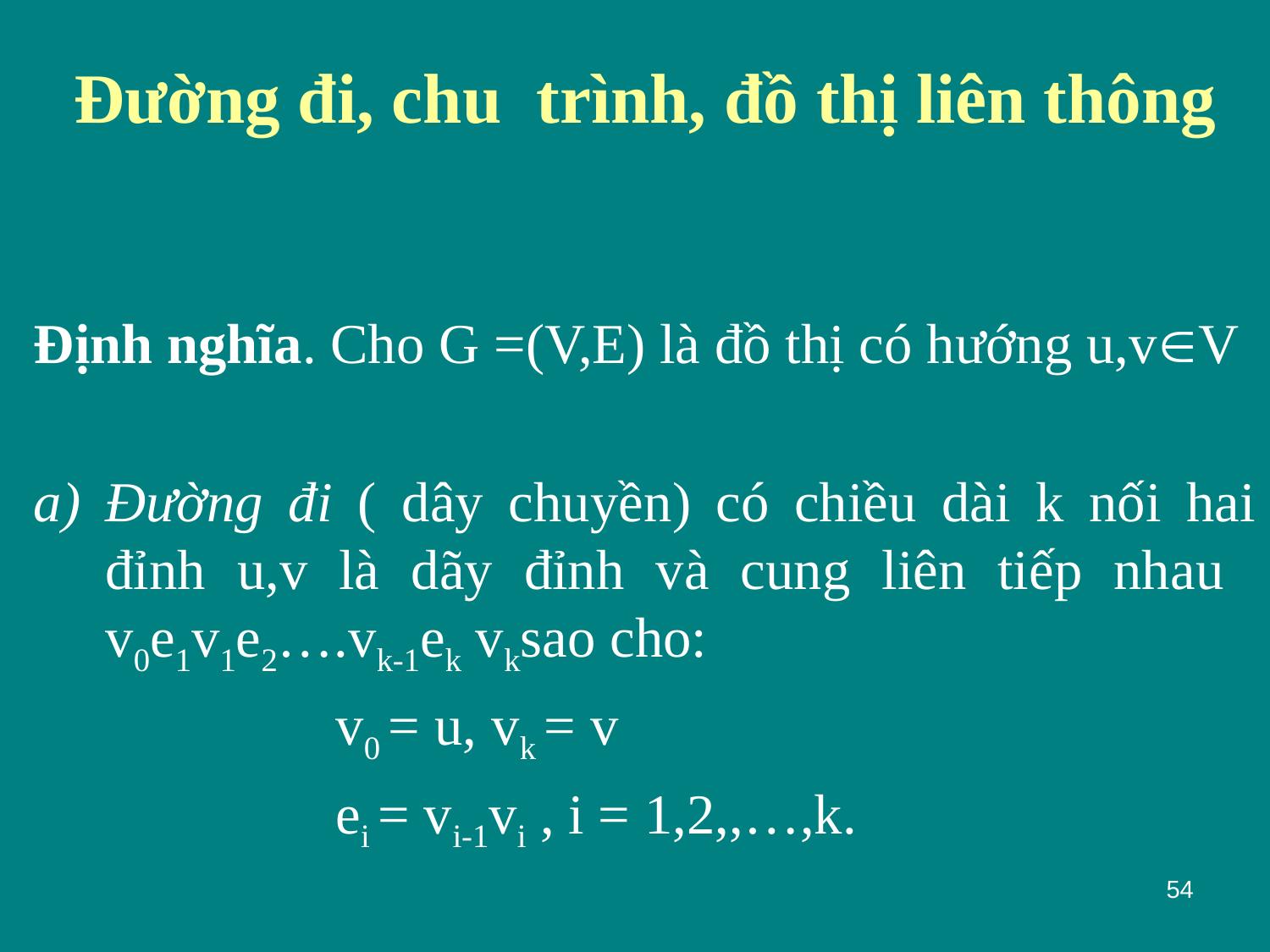

# Đường đi, chu  trình, đồ thị liên thông

Định nghĩa. Cho G =(V,E) là đồ thị có hướng u,v∈V

Đường đi ( dây chuyền) có chiều dài k nối hai đỉnh u,v là dãy đỉnh và cung liên tiếp nhau  v0e1v1e2….vk-1ek vksao cho:
			v0 = u, vk = v
			ei = vi-1vi , i = 1,2,,…,k.
54